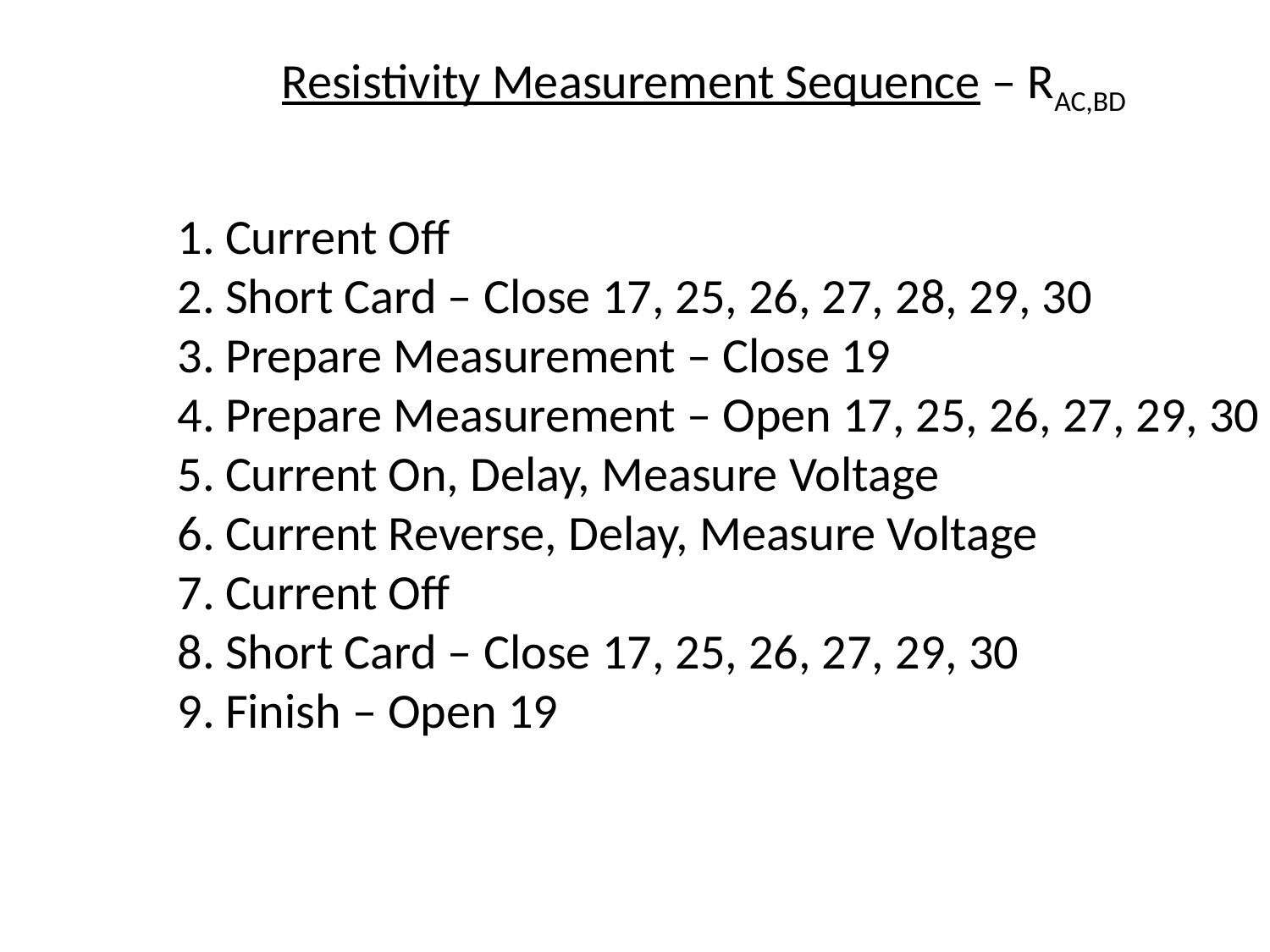

Resistivity Measurement Sequence – RAC,BD
Current Off
Short Card – Close 17, 25, 26, 27, 28, 29, 30
Prepare Measurement – Close 19
Prepare Measurement – Open 17, 25, 26, 27, 29, 30
Current On, Delay, Measure Voltage
Current Reverse, Delay, Measure Voltage
Current Off
Short Card – Close 17, 25, 26, 27, 29, 30
Finish – Open 19